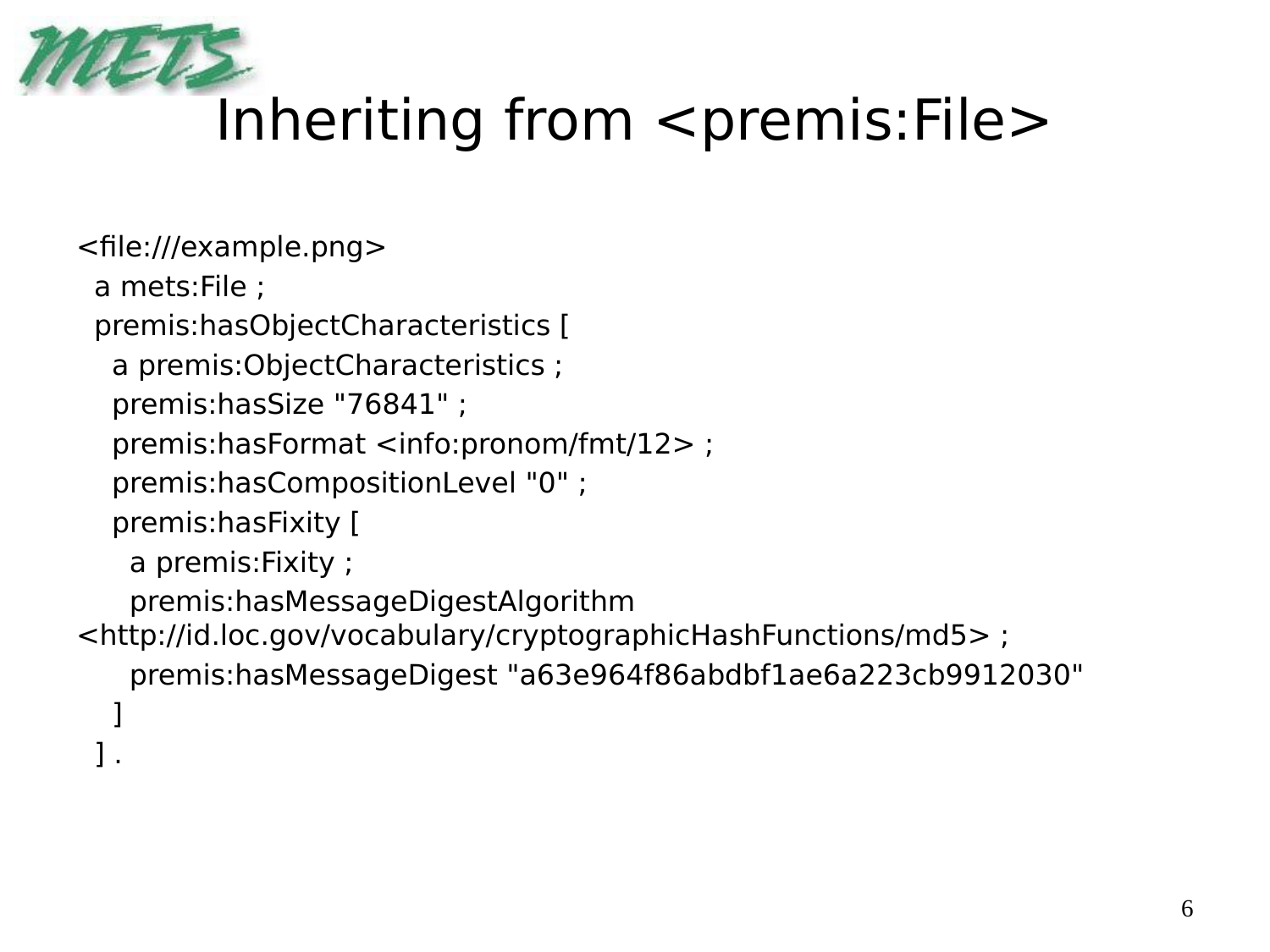

# Inheriting from <premis:File>
<file:///example.png>
  a mets:File ;
  premis:hasObjectCharacteristics [
    a premis:ObjectCharacteristics ;
    premis:hasSize "76841" ;
    premis:hasFormat <info:pronom/fmt/12> ;
    premis:hasCompositionLevel "0" ;
    premis:hasFixity [
      a premis:Fixity ;
      premis:hasMessageDigestAlgorithm <http://id.loc.gov/vocabulary/cryptographicHashFunctions/md5> ;
      premis:hasMessageDigest "a63e964f86abdbf1ae6a223cb9912030"
    ]
  ] .
6